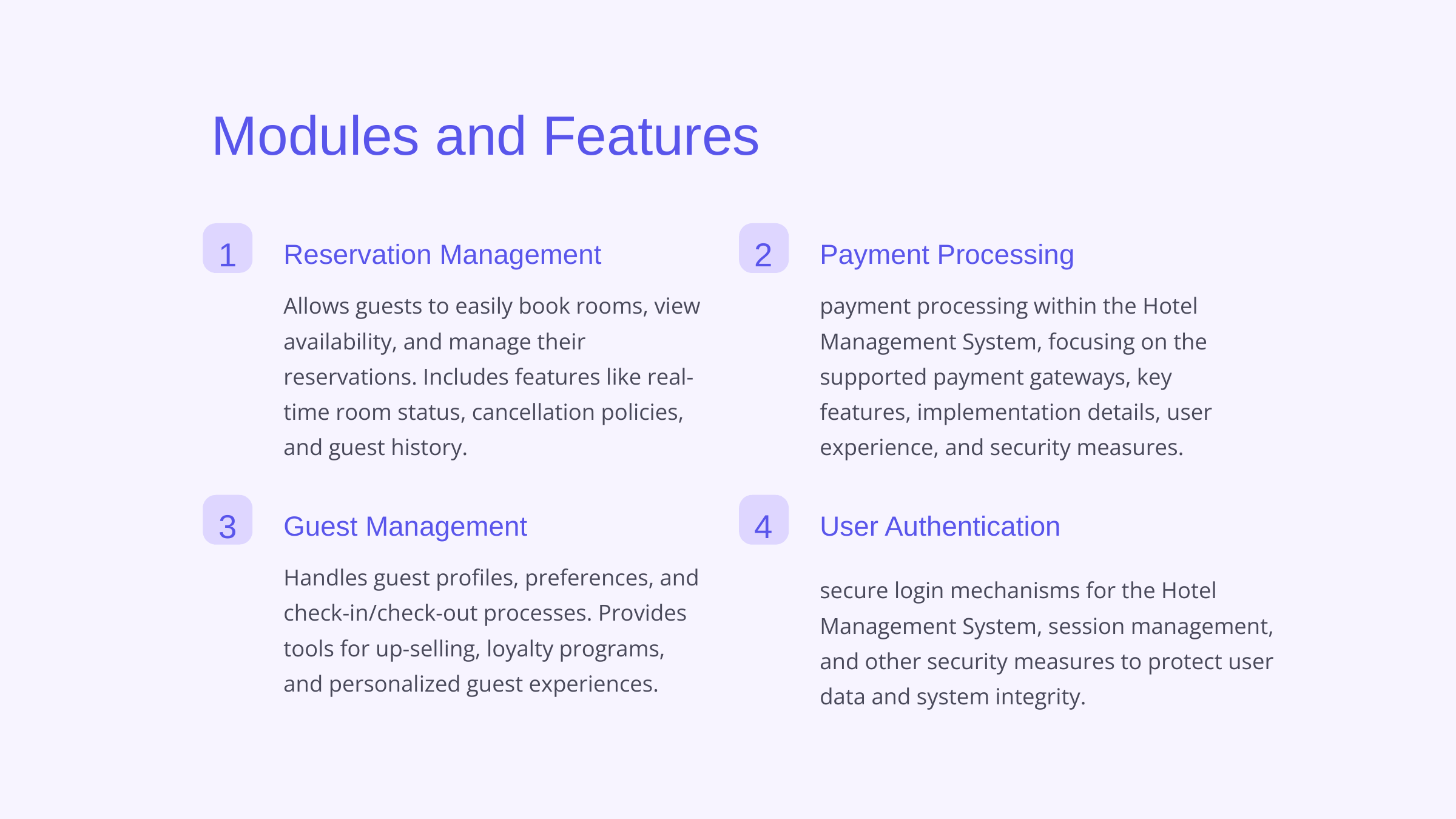

Modules and Features

1
2
Reservation Management
Payment Processing
Allows guests to easily book rooms, view availability, and manage their reservations. Includes features like real-time room status, cancellation policies, and guest history.
payment processing within the Hotel Management System, focusing on the supported payment gateways, key features, implementation details, user experience, and security measures.

3
4
Guest Management
User Authentication
Handles guest profiles, preferences, and check-in/check-out processes. Provides tools for up-selling, loyalty programs, and personalized guest experiences.
secure login mechanisms for the Hotel Management System, session management, and other security measures to protect user data and system integrity.